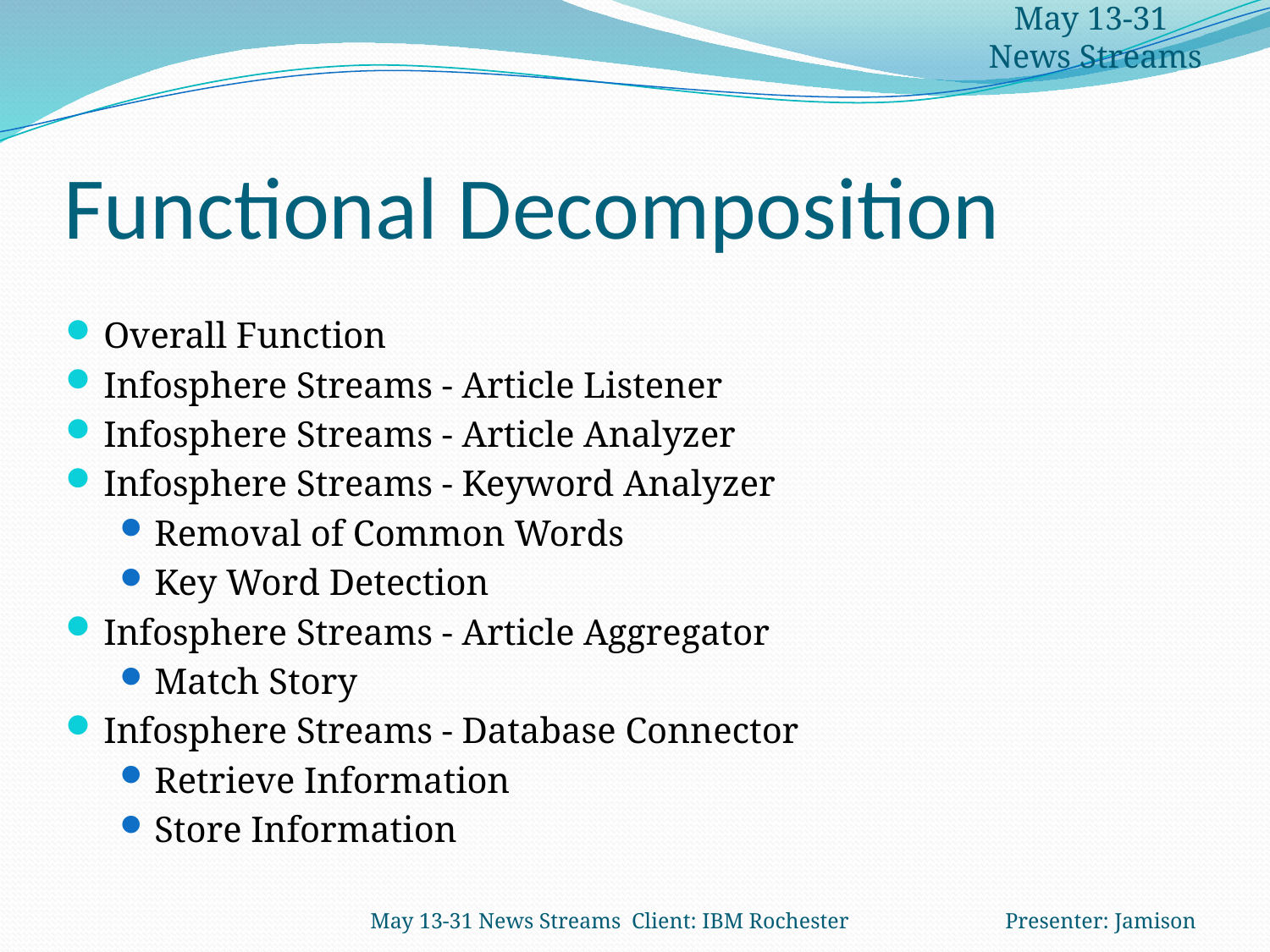

May 13-31
News Streams
# Functional Decomposition
Overall Function
Infosphere Streams - Article Listener
Infosphere Streams - Article Analyzer
Infosphere Streams - Keyword Analyzer
Removal of Common Words
Key Word Detection
Infosphere Streams - Article Aggregator
Match Story
Infosphere Streams - Database Connector
Retrieve Information
Store Information
May 13-31 News Streams  Client: IBM Rochester 		Presenter: Jamison